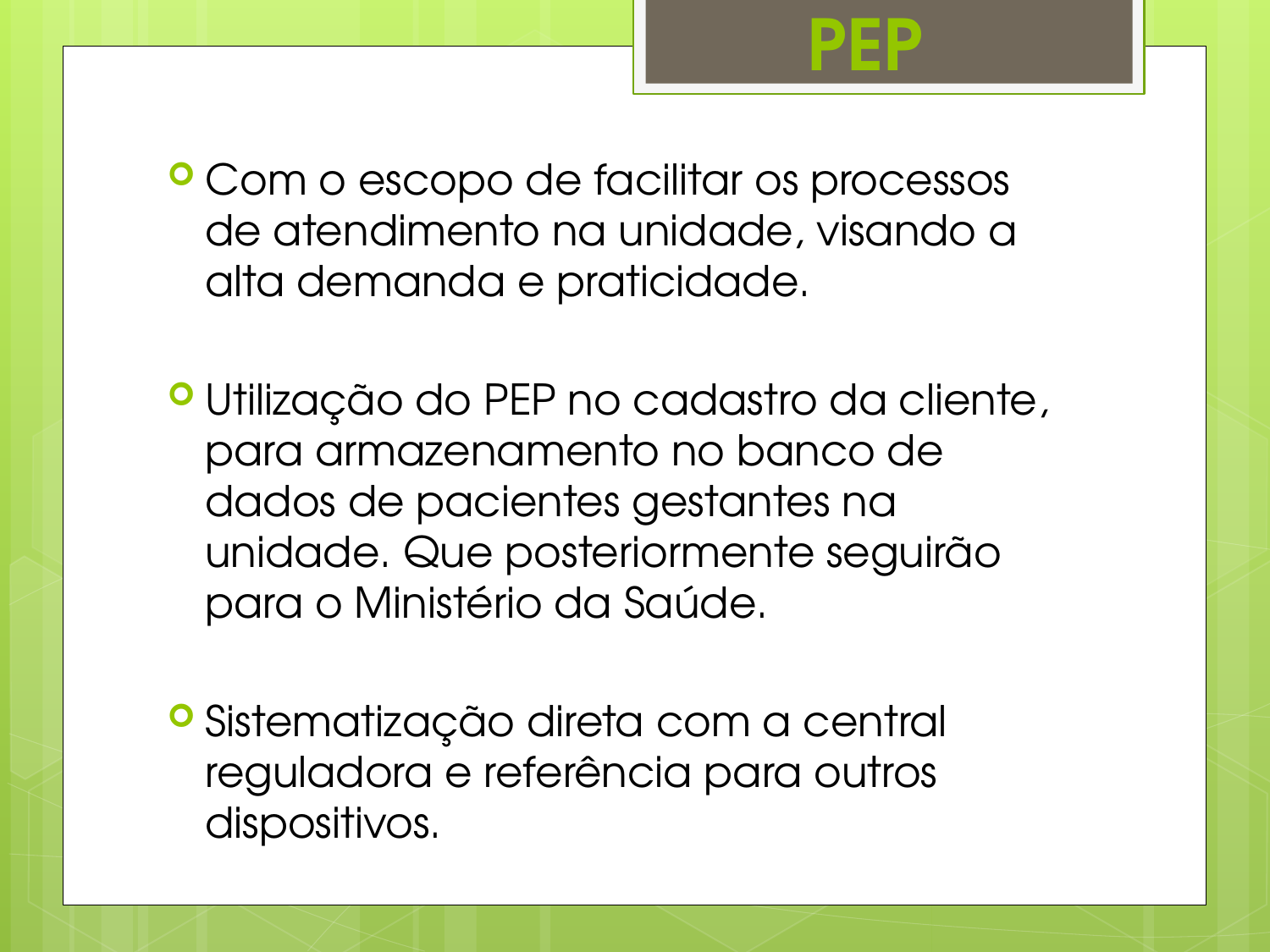

# PEP
Com o escopo de facilitar os processos de atendimento na unidade, visando a alta demanda e praticidade.

Utilização do PEP no cadastro da cliente, para armazenamento no banco de dados de pacientes gestantes na unidade. Que posteriormente seguirão para o Ministério da Saúde.

Sistematização direta com a central reguladora e referência para outros dispositivos.